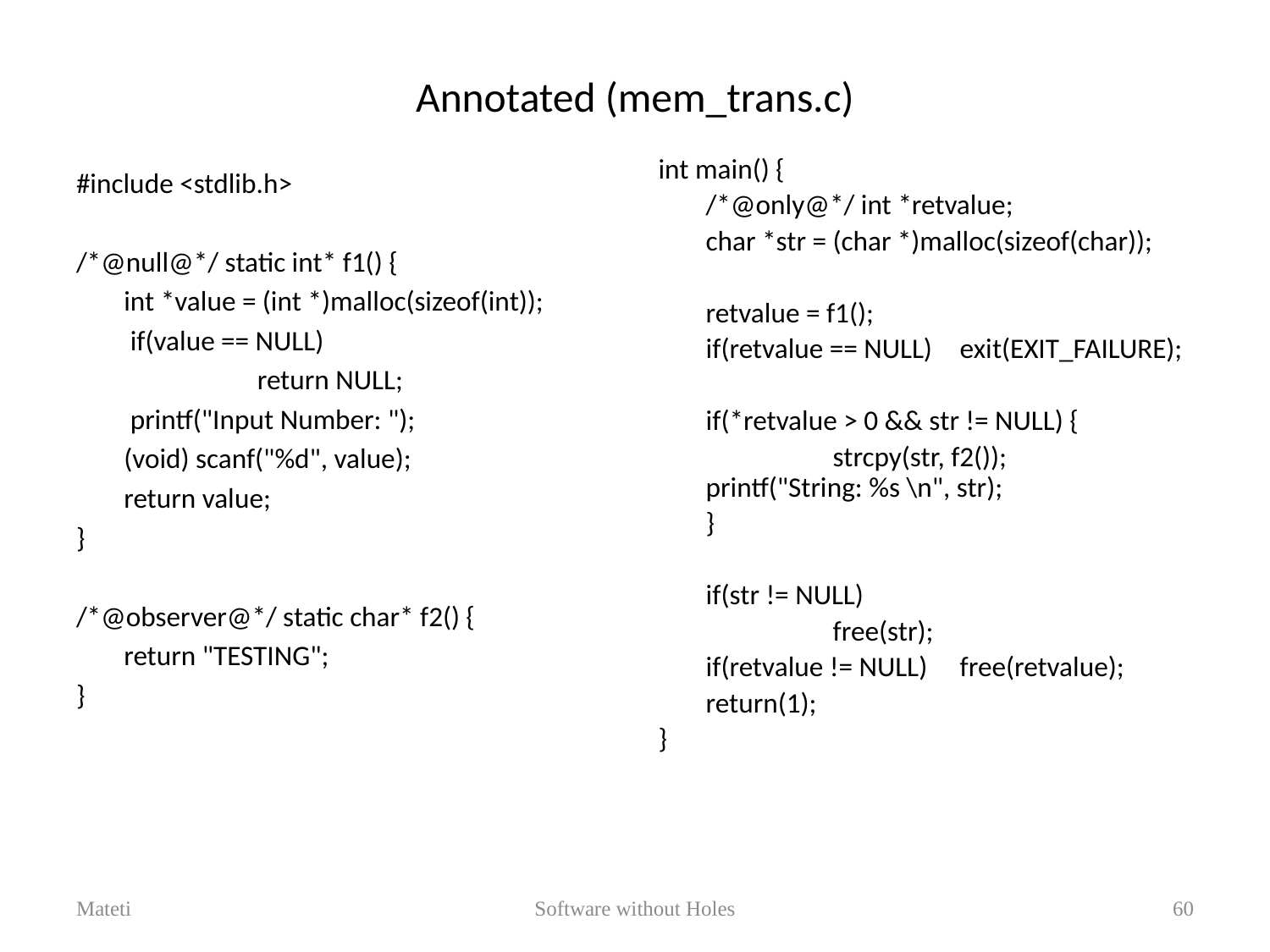

# Annotated (mem_trans.c)
int main() {
	/*@only@*/ int *retvalue;
	char *str = (char *)malloc(sizeof(char));

	retvalue = f1();
	if(retvalue == NULL)    	exit(EXIT_FAILURE);

	if(*retvalue > 0 && str != NULL) {
		strcpy(str, f2());      	printf("String: %s \n", str);
	}

	if(str != NULL)
		free(str);
	if(retvalue != NULL)    	free(retvalue);
	return(1);
}

#include <stdlib.h>

/*@null@*/ static int* f1() {
	int *value = (int *)malloc(sizeof(int));
	 if(value == NULL)
		 return NULL;
	 printf("Input Number: ");
	(void) scanf("%d", value);
	return value;
}

/*@observer@*/ static char* f2() {
	return "TESTING";
}

Mateti
Software without Holes
60